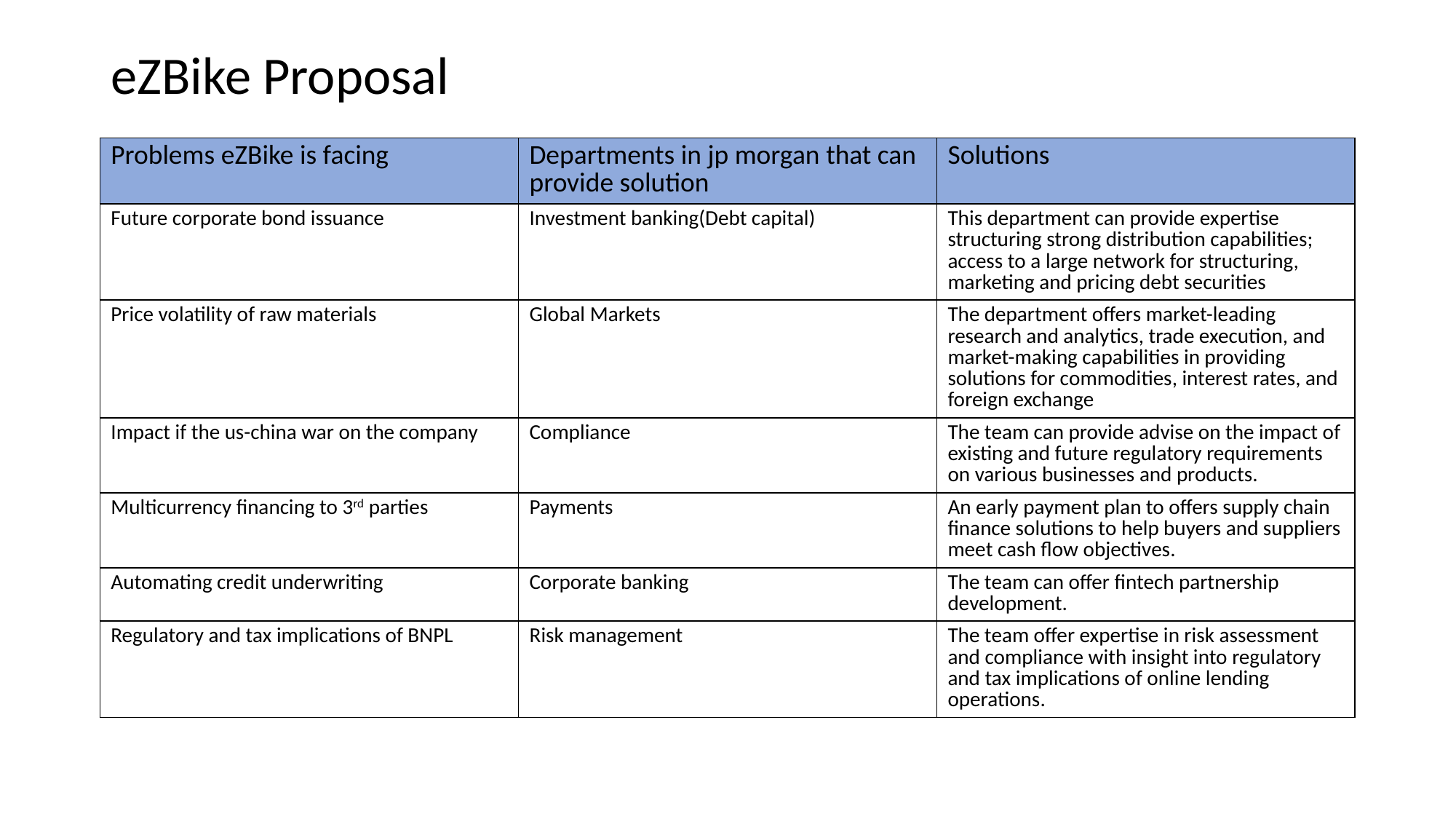

# eZBike Proposal
| Problems eZBike is facing | Departments in jp morgan that can provide solution | Solutions |
| --- | --- | --- |
| Future corporate bond issuance | Investment banking(Debt capital) | This department can provide expertise structuring strong distribution capabilities; access to a large network for structuring, marketing and pricing debt securities |
| Price volatility of raw materials | Global Markets | The department offers market-leading research and analytics, trade execution, and market-making capabilities in providing solutions for commodities, interest rates, and foreign exchange |
| Impact if the us-china war on the company | Compliance | The team can provide advise on the impact of existing and future regulatory requirements on various businesses and products. |
| Multicurrency financing to 3rd parties | Payments | An early payment plan to offers supply chain finance solutions to help buyers and suppliers meet cash flow objectives. |
| Automating credit underwriting | Corporate banking | The team can offer fintech partnership development. |
| Regulatory and tax implications of BNPL | Risk management | The team offer expertise in risk assessment and compliance with insight into regulatory and tax implications of online lending operations. |